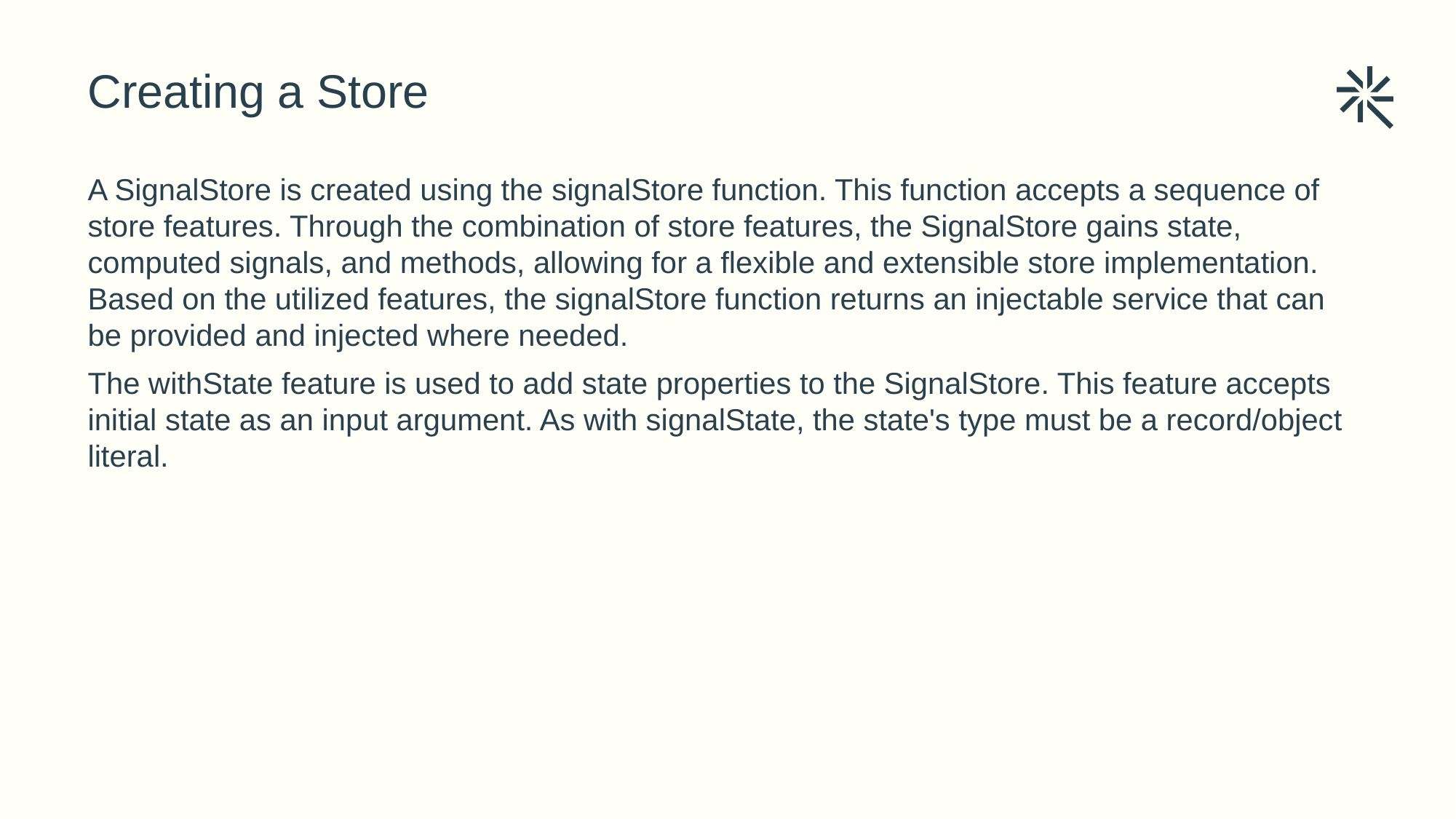

# Creating a Store
A SignalStore is created using the signalStore function. This function accepts a sequence of store features. Through the combination of store features, the SignalStore gains state, computed signals, and methods, allowing for a flexible and extensible store implementation. Based on the utilized features, the signalStore function returns an injectable service that can be provided and injected where needed.
The withState feature is used to add state properties to the SignalStore. This feature accepts initial state as an input argument. As with signalState, the state's type must be a record/object literal.